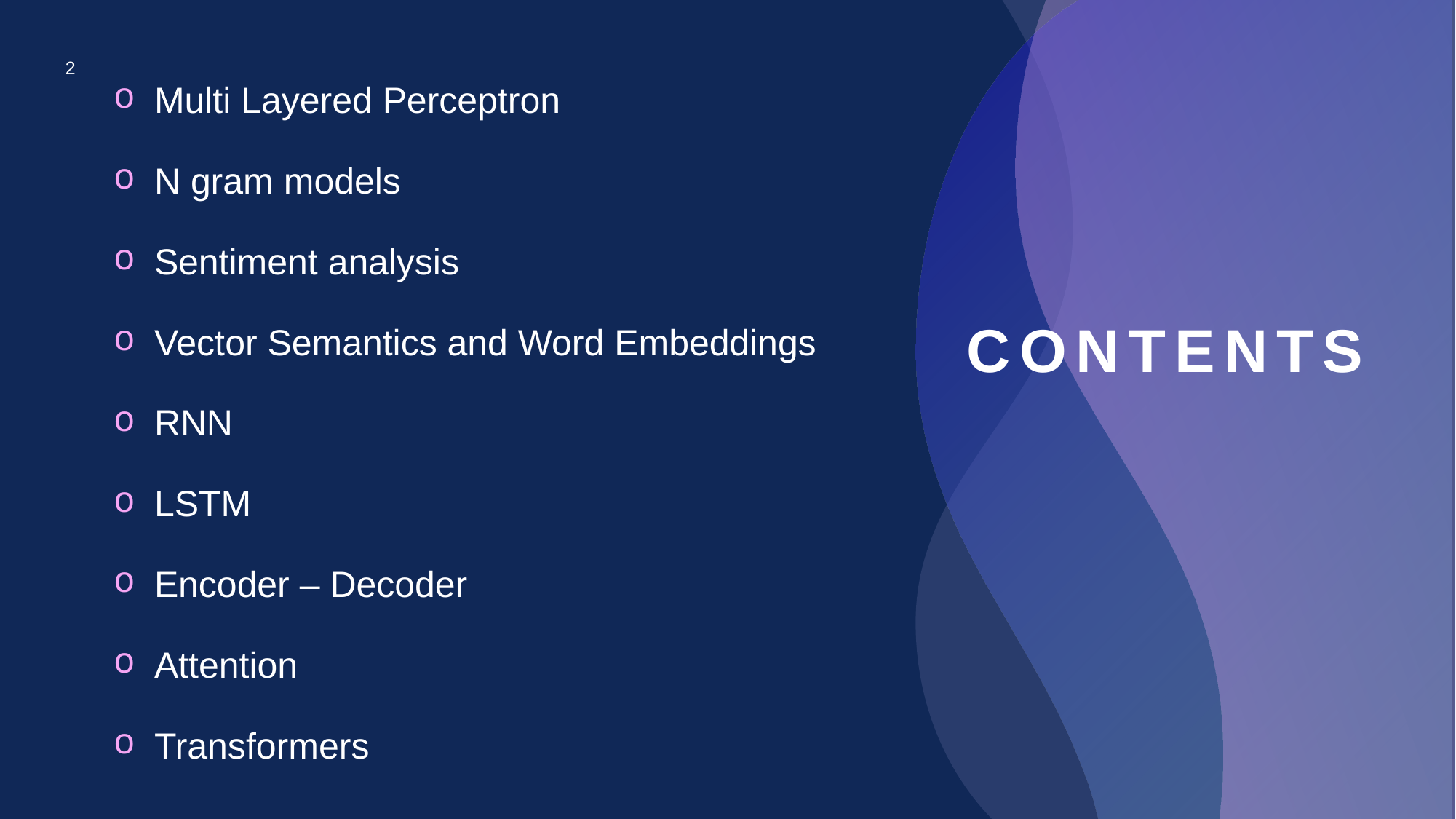

2
Multi Layered Perceptron
N gram models
Sentiment analysis
Vector Semantics and Word Embeddings
RNN
LSTM
Encoder – Decoder
Attention
Transformers
# CONTENTS